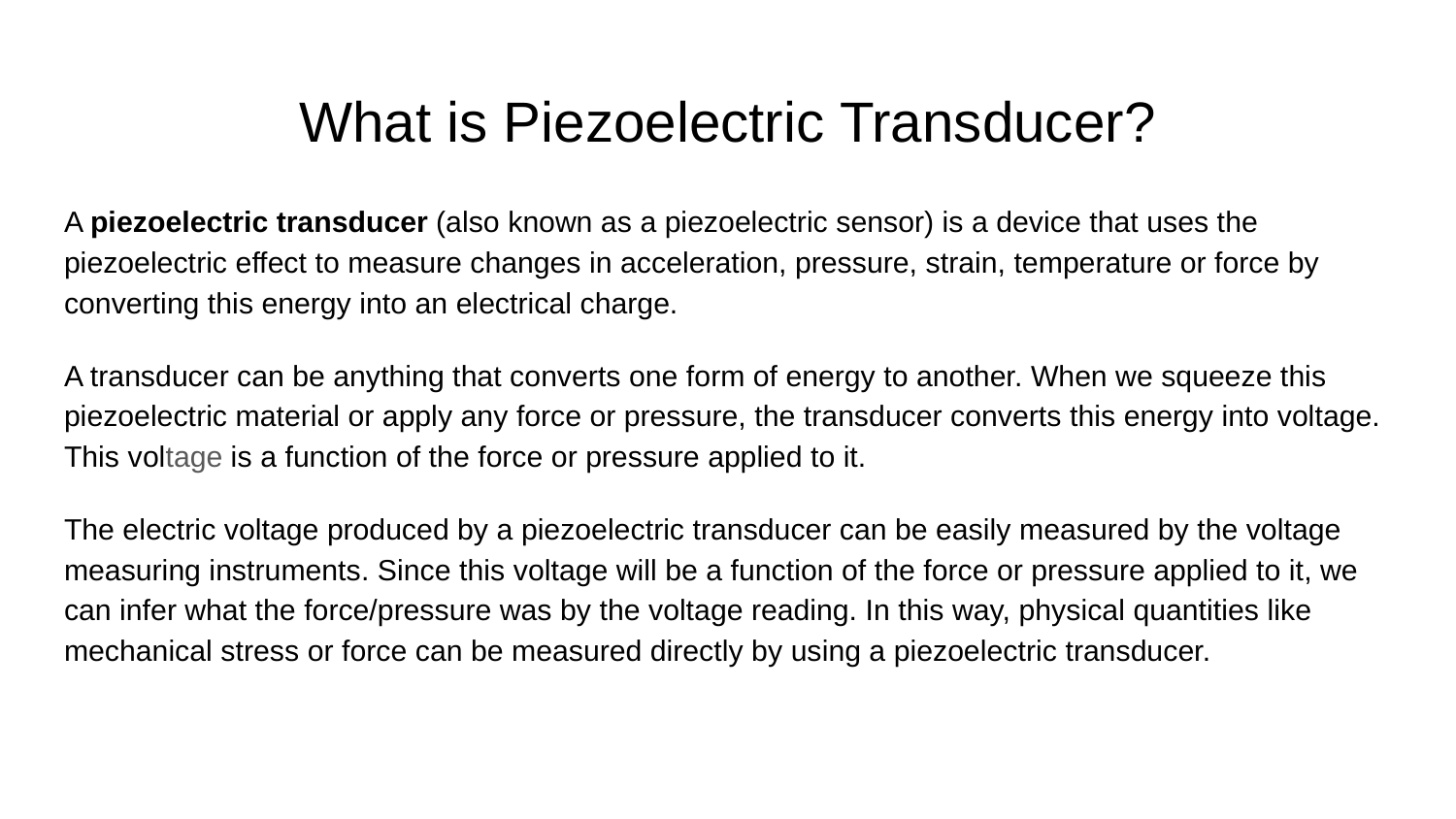

# What is Piezoelectric Transducer?
A piezoelectric transducer (also known as a piezoelectric sensor) is a device that uses the piezoelectric effect to measure changes in acceleration, pressure, strain, temperature or force by converting this energy into an electrical charge.
A transducer can be anything that converts one form of energy to another. When we squeeze this piezoelectric material or apply any force or pressure, the transducer converts this energy into voltage. This voltage is a function of the force or pressure applied to it.
The electric voltage produced by a piezoelectric transducer can be easily measured by the voltage measuring instruments. Since this voltage will be a function of the force or pressure applied to it, we can infer what the force/pressure was by the voltage reading. In this way, physical quantities like mechanical stress or force can be measured directly by using a piezoelectric transducer.